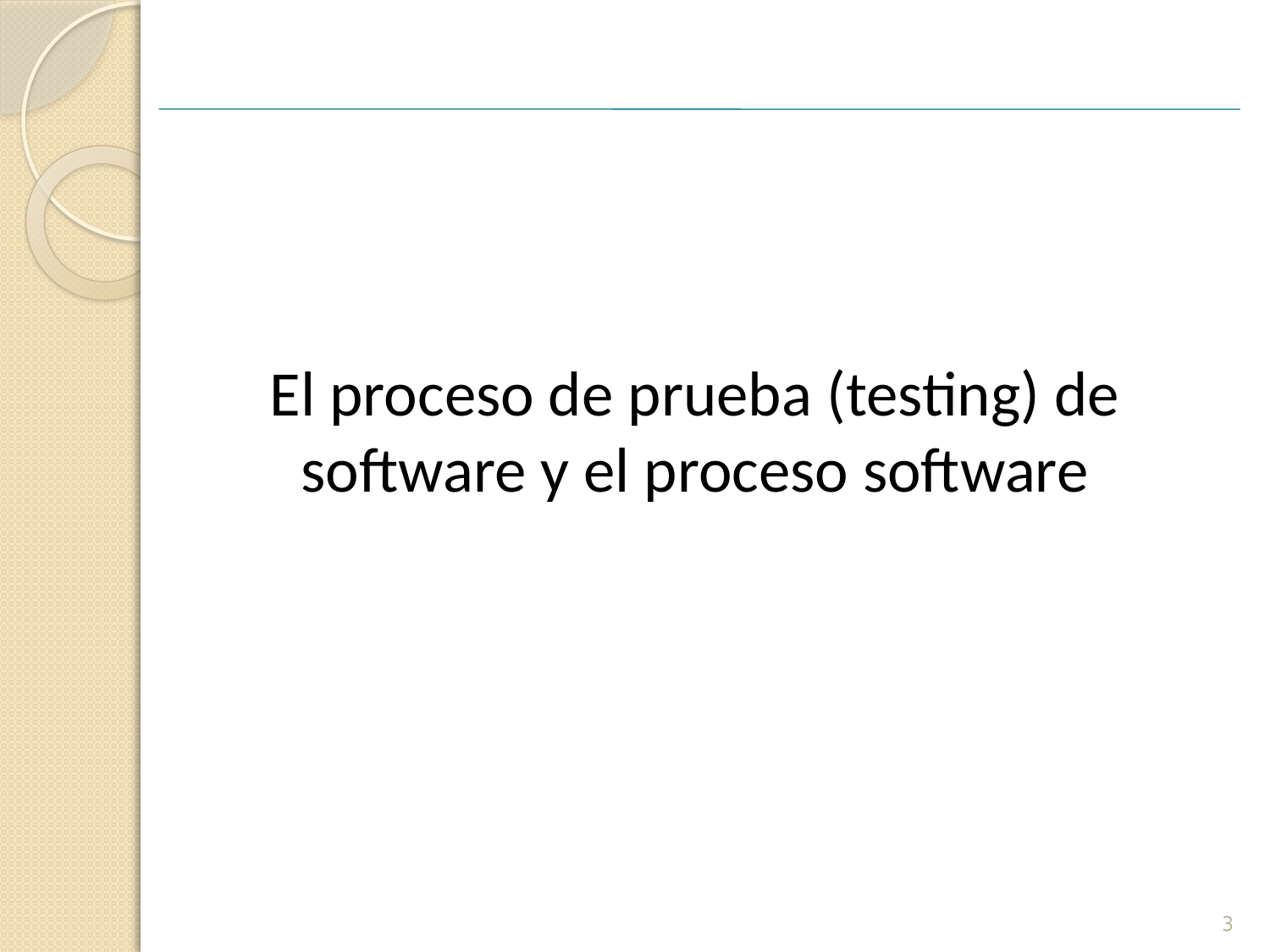

El proceso de prueba (testing) de software y el proceso software
3